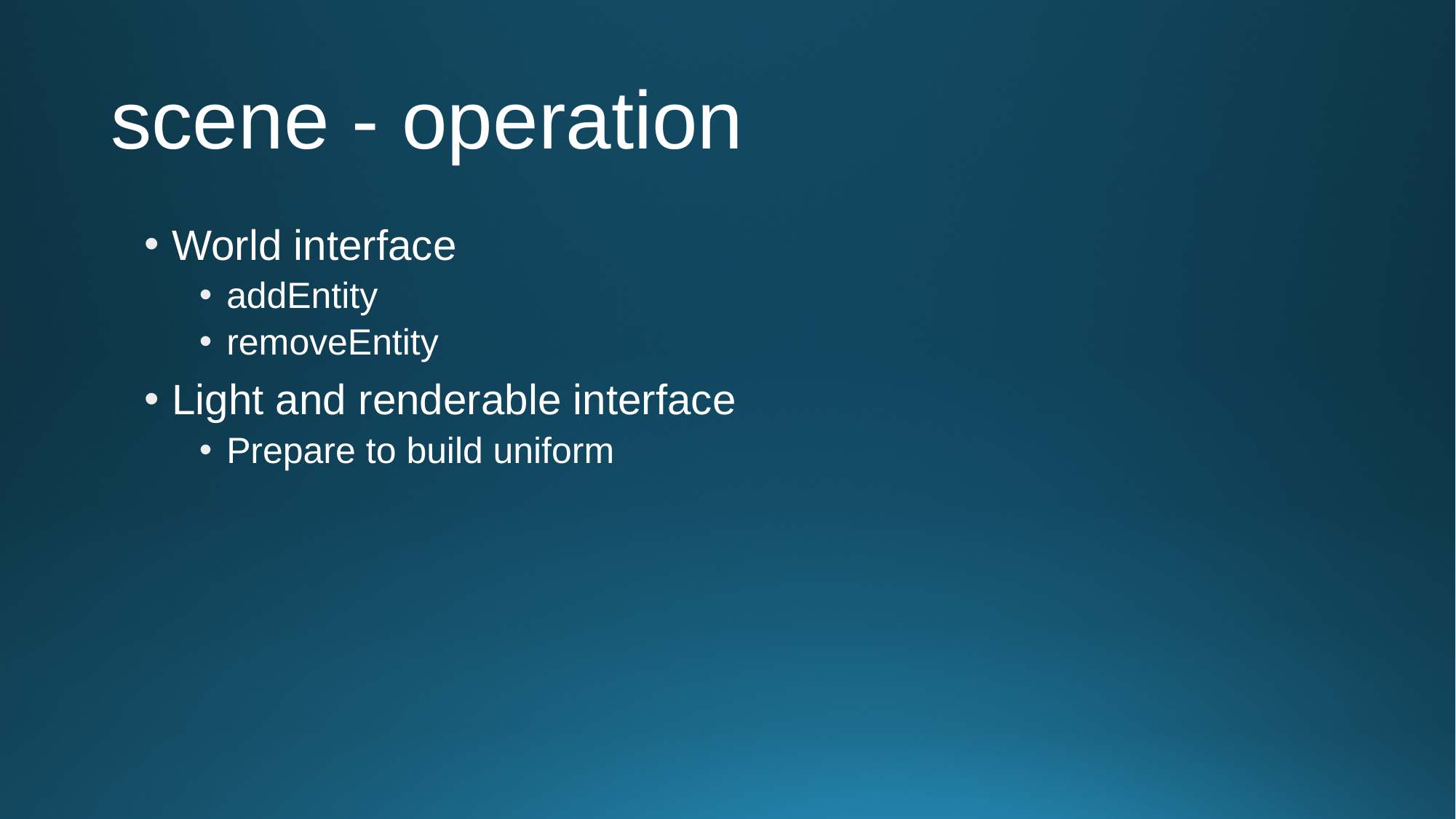

# scene - operation
World interface
addEntity
removeEntity
Light and renderable interface
Prepare to build uniform